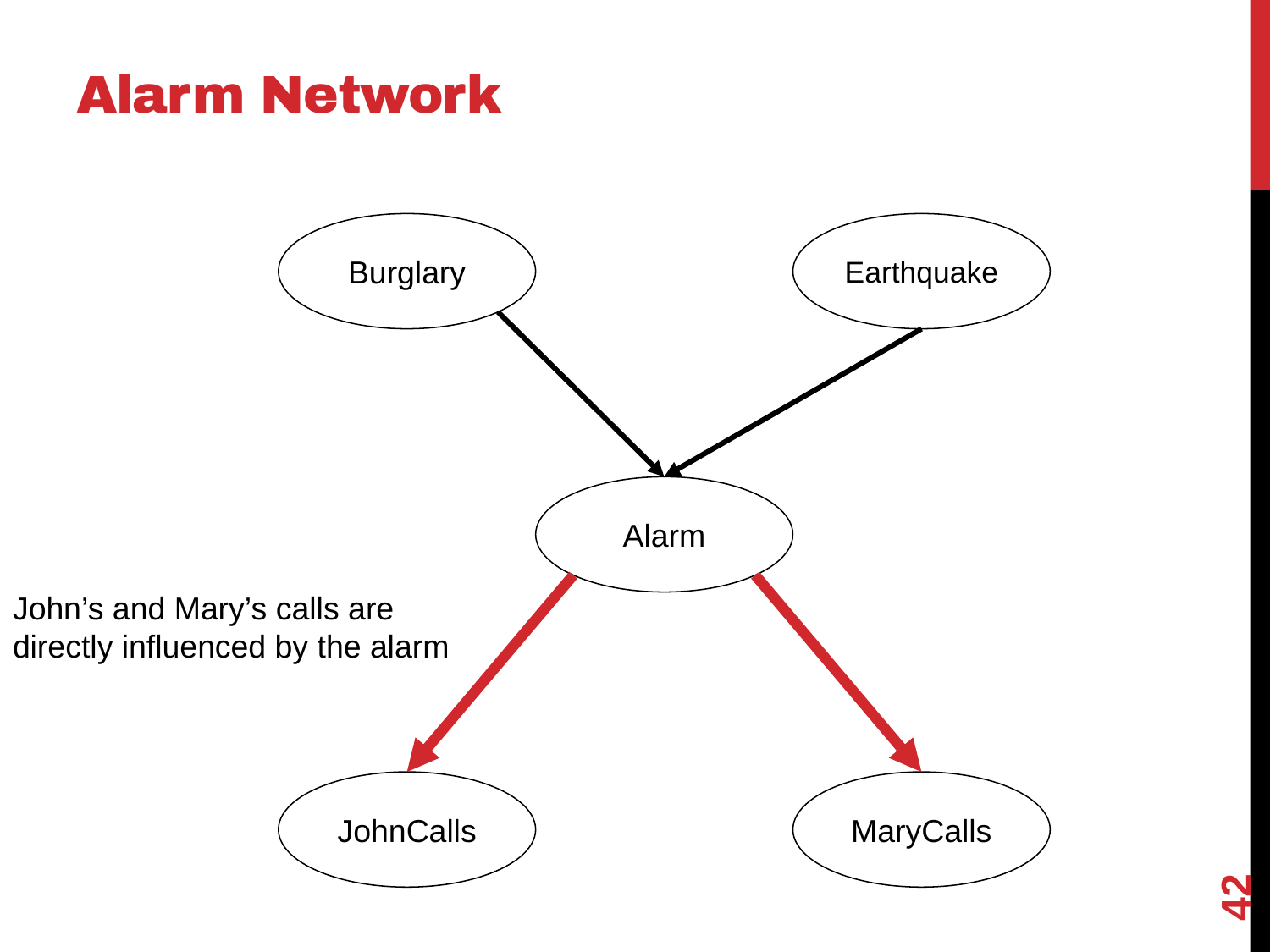

# Alarm Network
Burglary
Earthquake
Alarm
John’s and Mary’s calls are directly influenced by the alarm
JohnCalls
MaryCalls
42